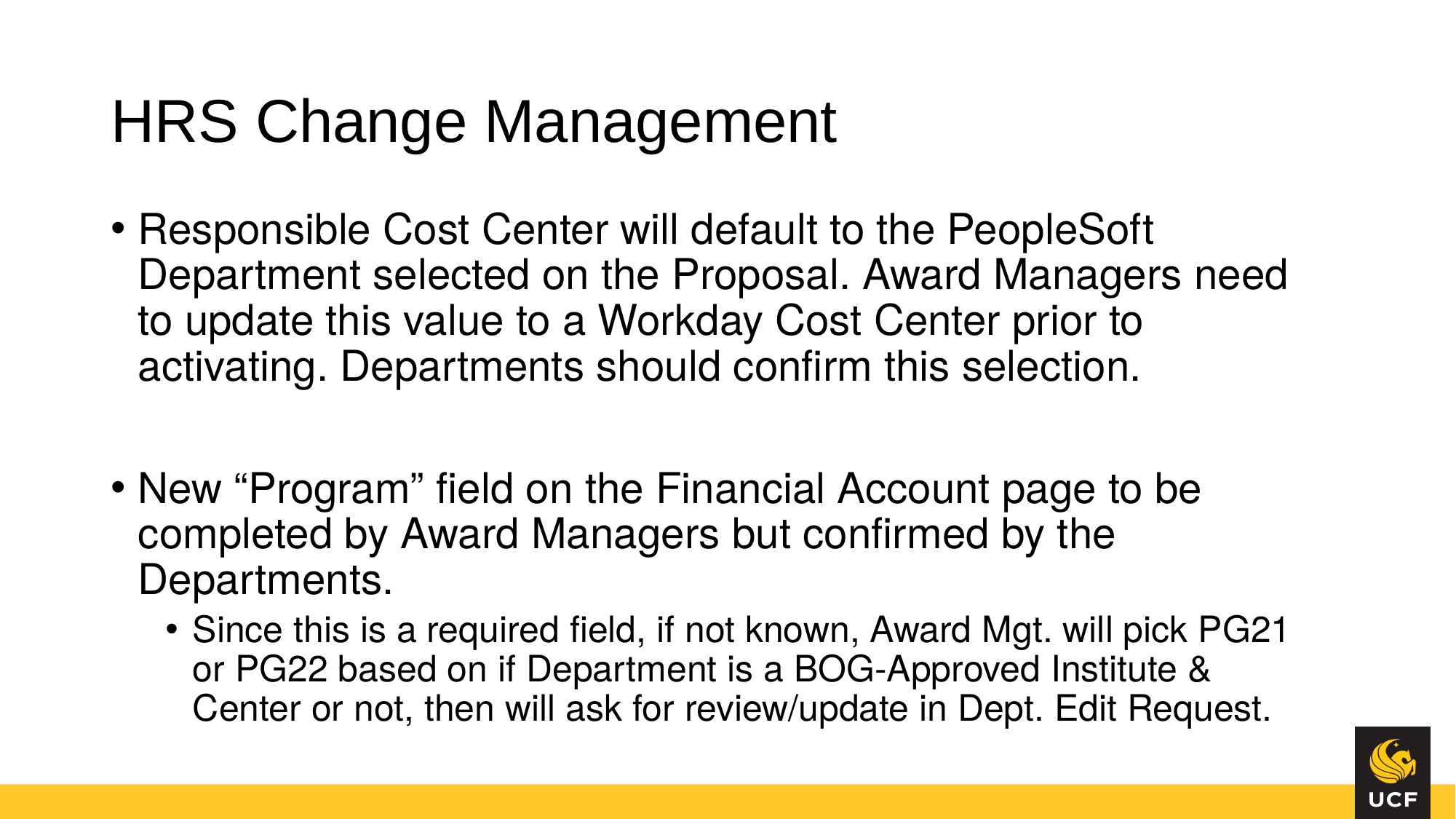

# HRS Change Management
Responsible Cost Center will default to the PeopleSoft Department selected on the Proposal. Award Managers need to update this value to a Workday Cost Center prior to activating. Departments should confirm this selection.

New “Program” field on the Financial Account page to be completed by Award Managers but confirmed by the Departments.
Since this is a required field, if not known, Award Mgt. will pick PG21 or PG22 based on if Department is a BOG-Approved Institute & Center or not, then will ask for review/update in Dept. Edit Request.